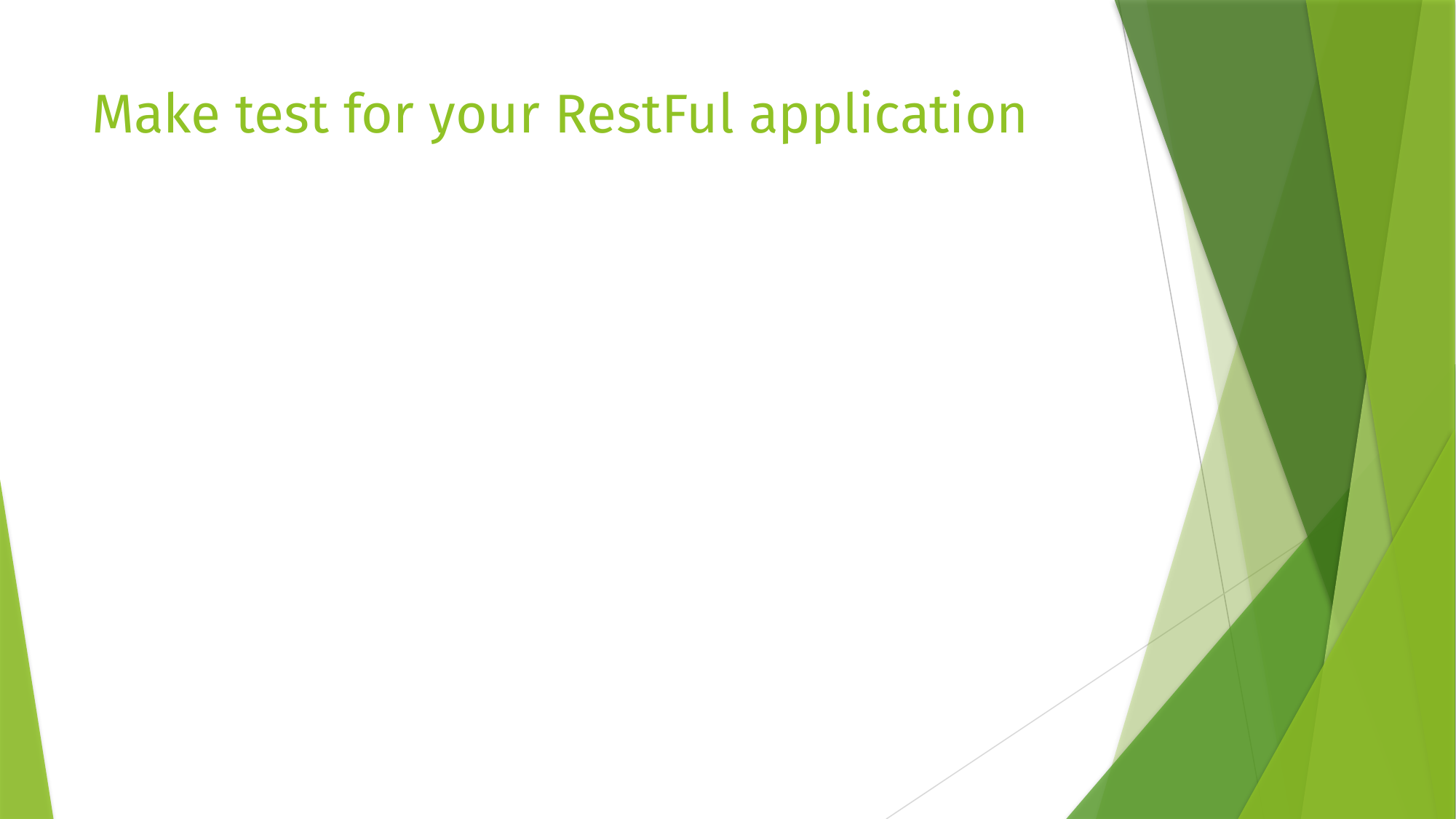

# Make test for your RestFul application